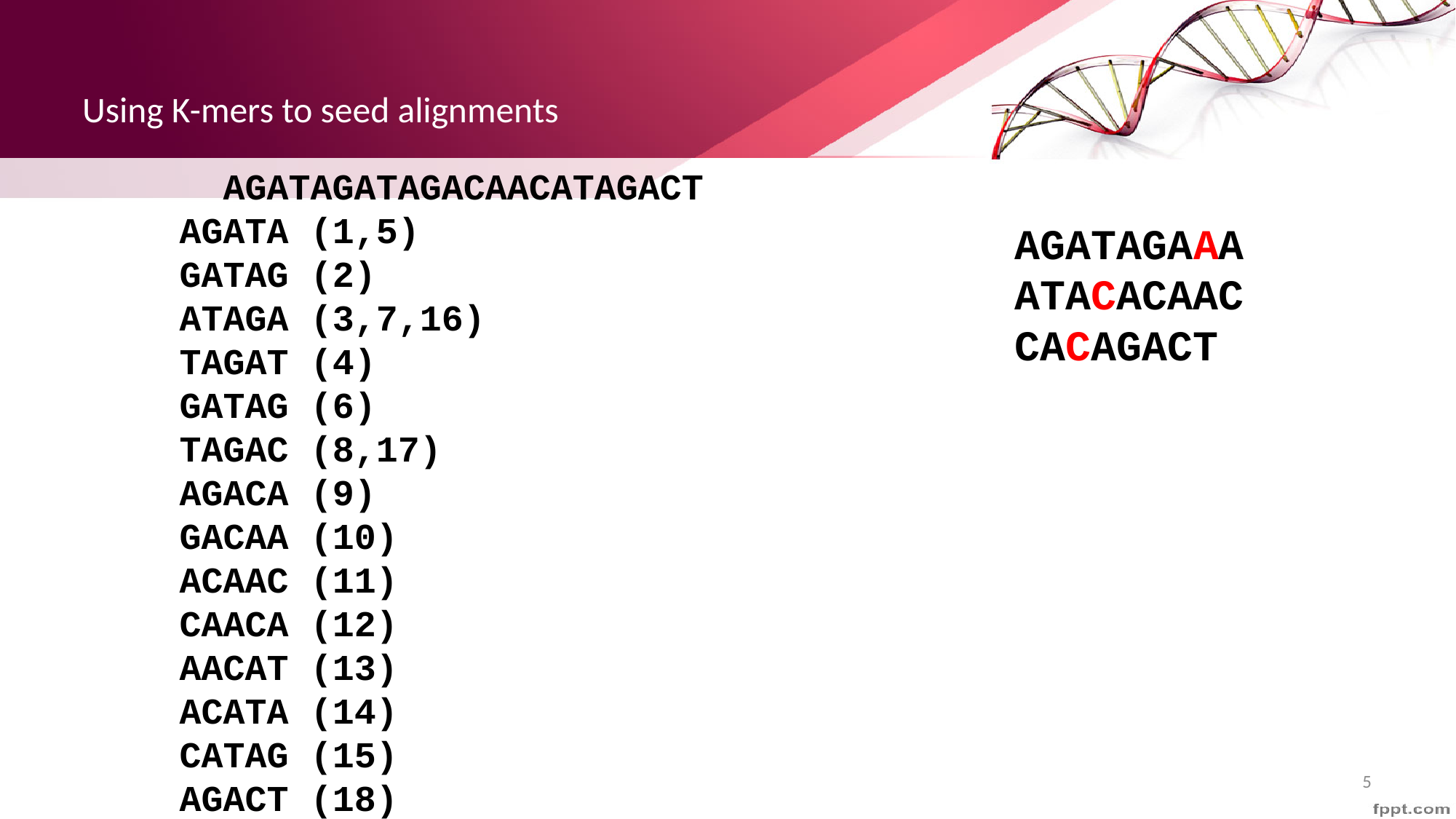

# Using K-mers to seed alignments
  AGATAGATAGACAACATAGACT
AGATA (1,5)
GATAG (2)
ATAGA (3,7,16)
TAGAT (4)
GATAG (6)
TAGAC (8,17)
AGACA (9)
GACAA (10)
ACAAC (11)
CAACA (12)
AACAT (13)
ACATA (14)
CATAG (15)
AGACT (18)
AGATAGAAA
ATACACAAC
CACAGACT
5